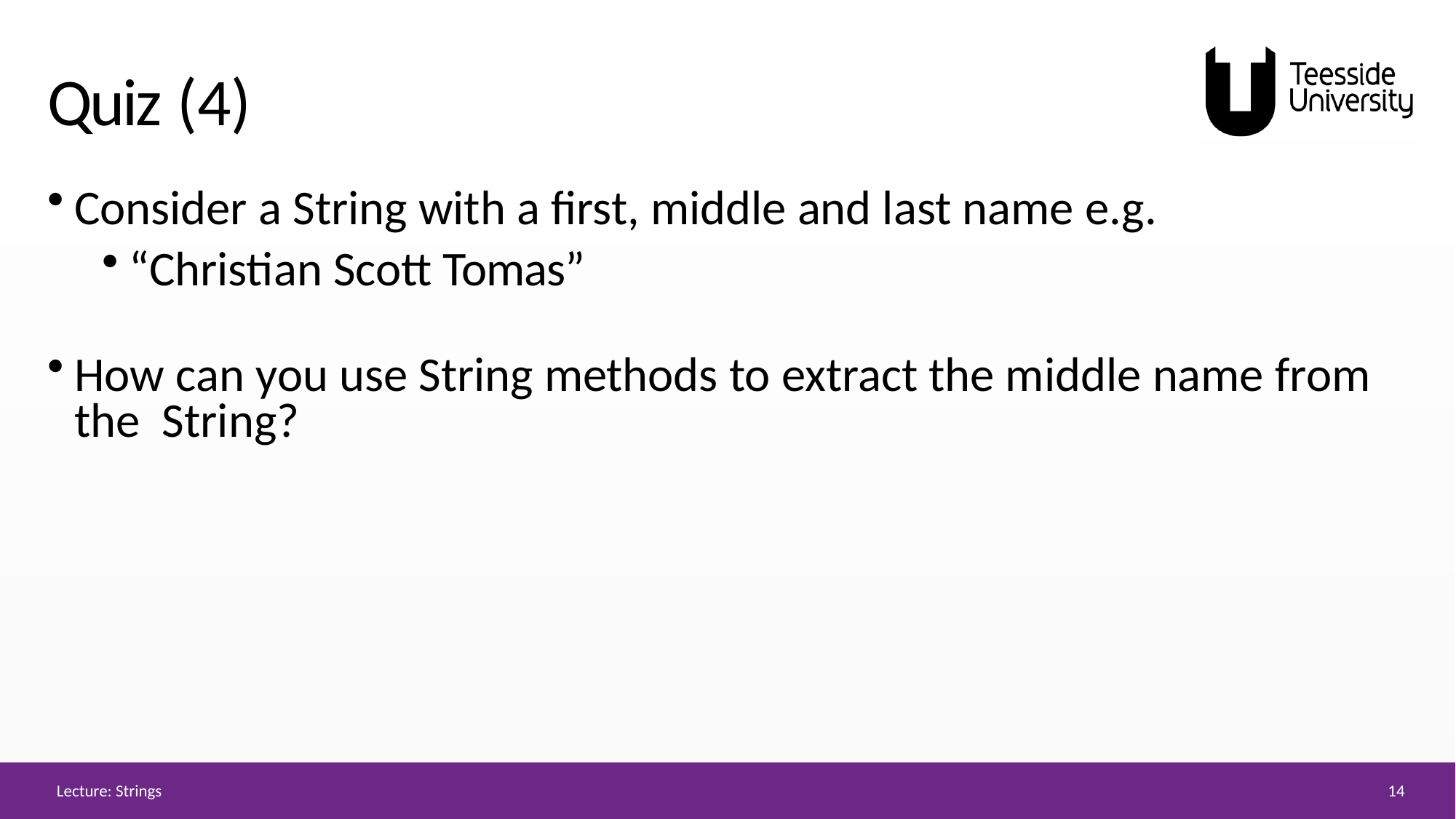

# Quiz (4)
Consider a String with a first, middle and last name e.g.
“Christian Scott Tomas”

How can you use String methods to extract the middle name from the  String?
14
Lecture: Strings